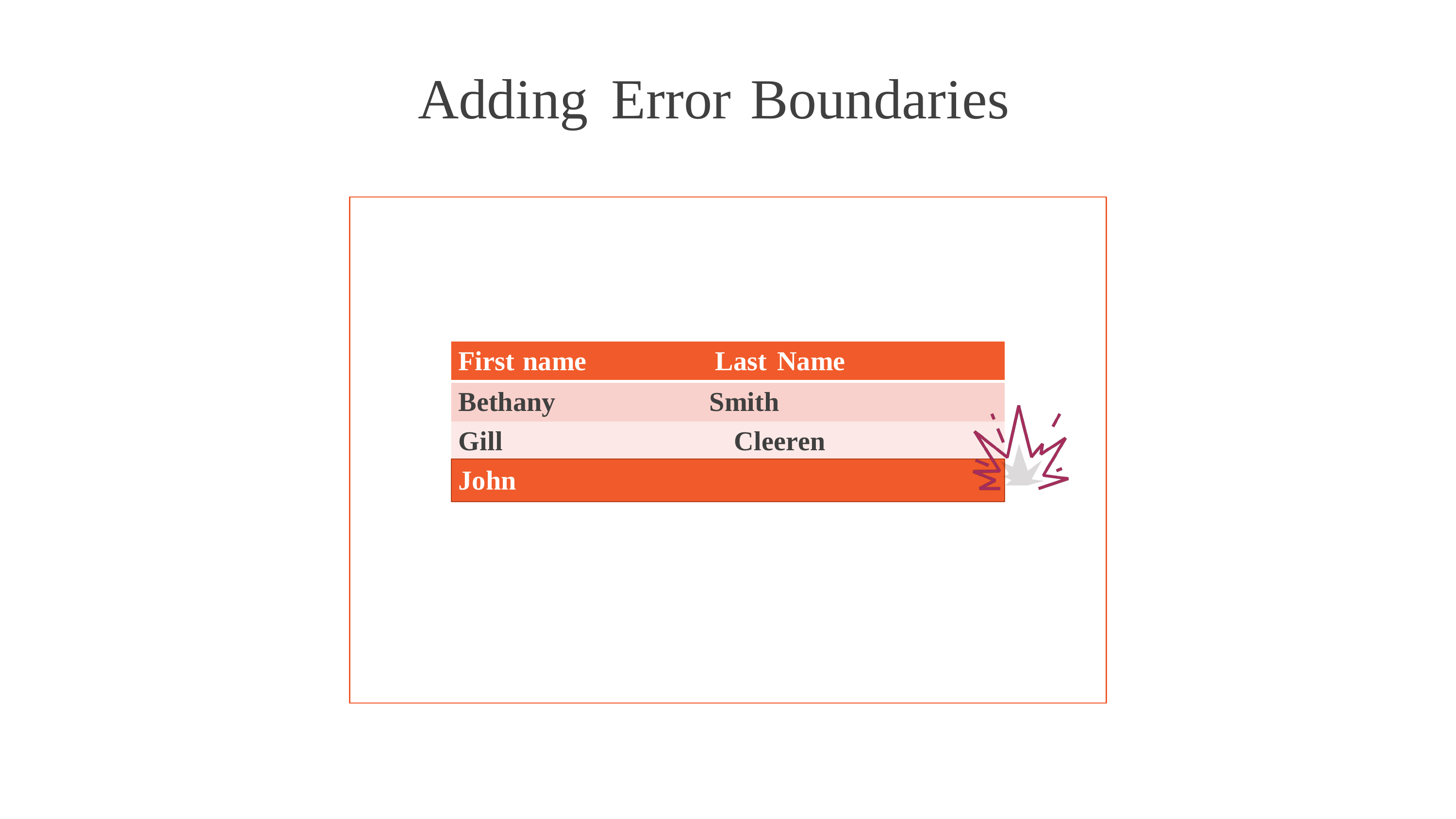

Adding
Error
Boundaries

First name                  Last Name
Bethany                      Smith
Gill                                  Cleeren
John

John